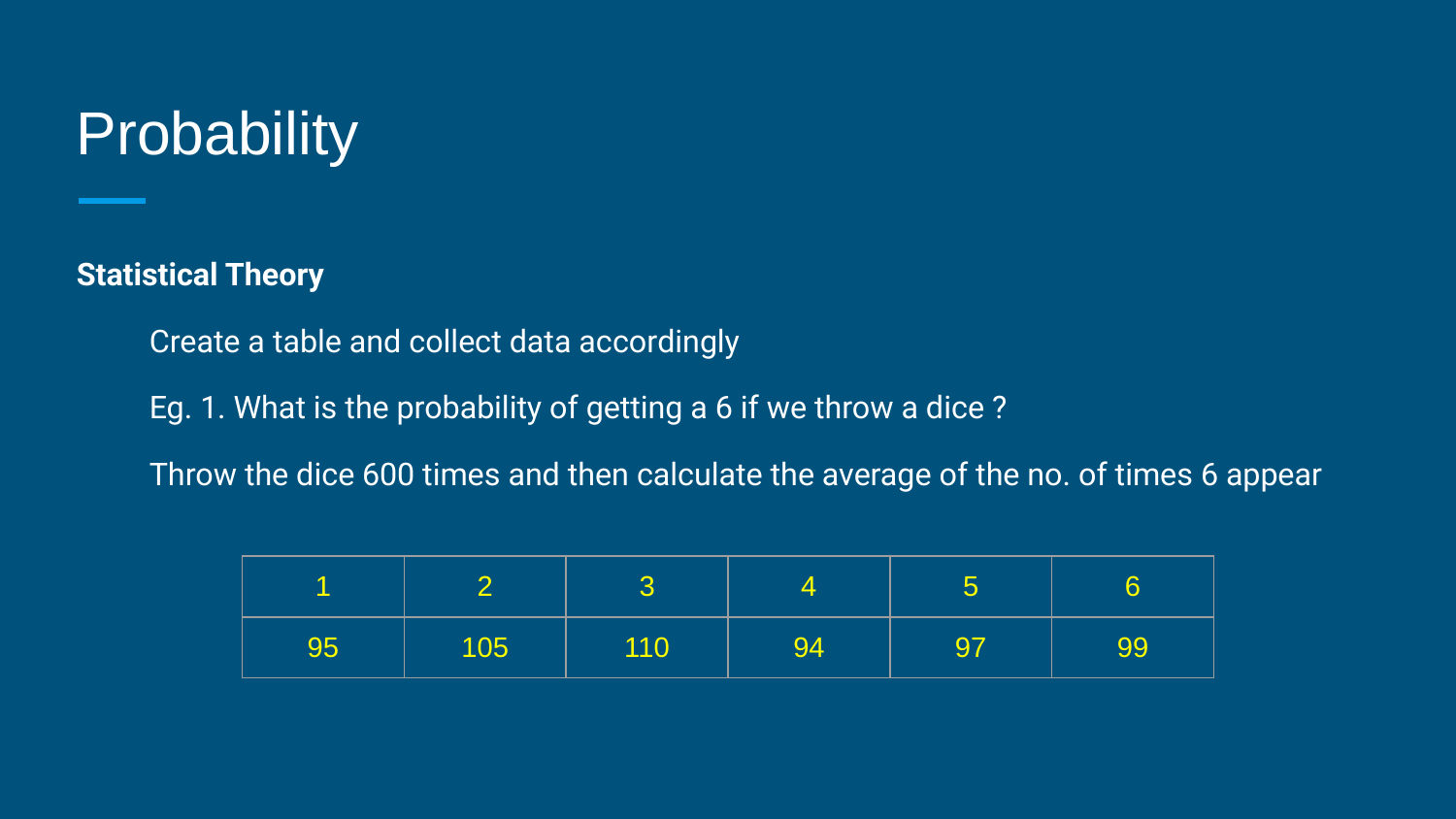

# Probability
Statistical Theory
Create a table and collect data accordingly
Eg. 1. What is the probability of getting a 6 if we throw a dice ?
Throw the dice 600 times and then calculate the average of the no. of times 6 appear

| 1 | 2 | 3 | 4 | 5 | 6 |
| --- | --- | --- | --- | --- | --- |
| 95 | 105 | 110 | 94 | 97 | 99 |